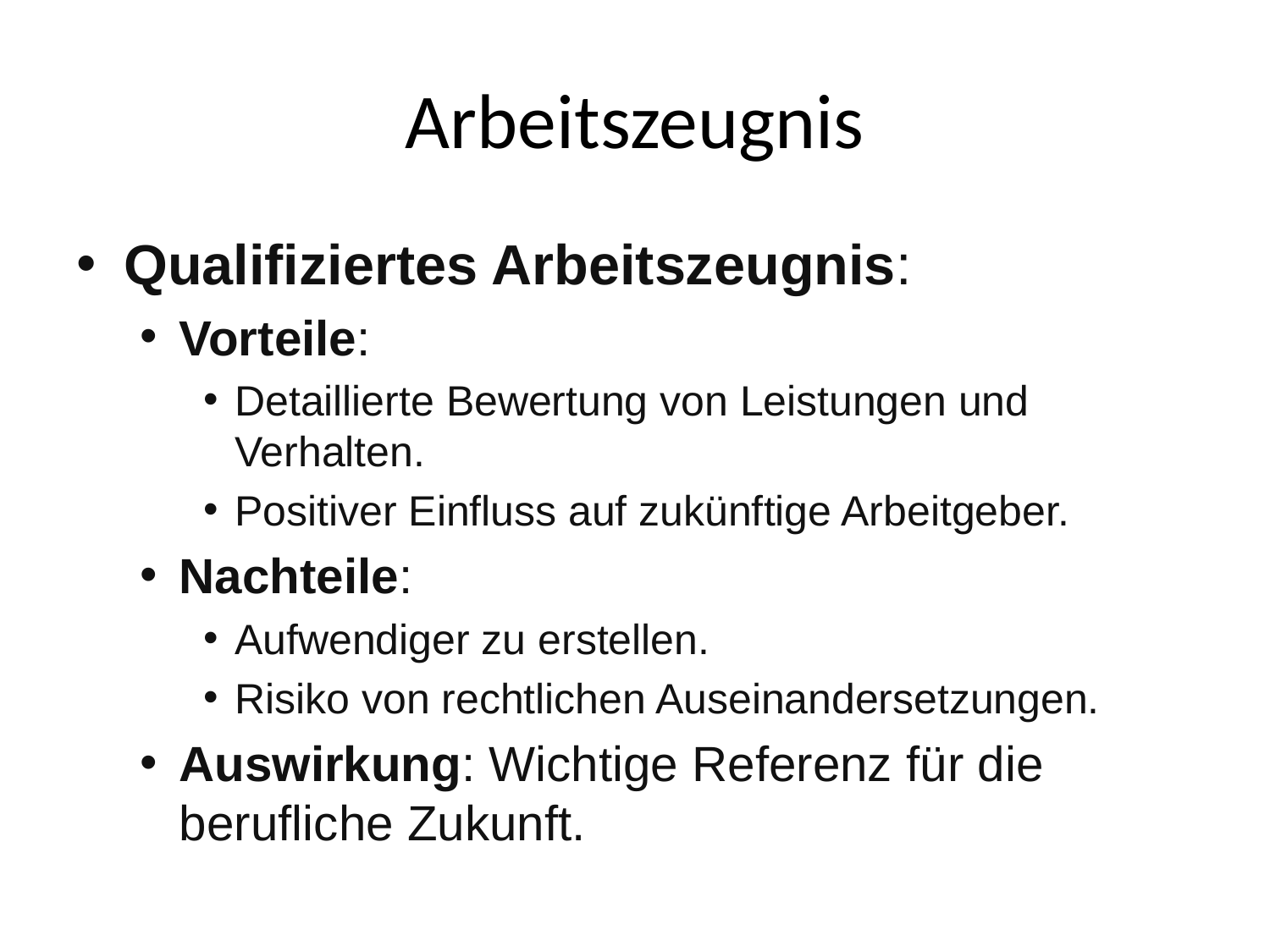

# Arbeitszeugnis
Qualifiziertes Arbeitszeugnis:
Vorteile:
Detaillierte Bewertung von Leistungen und Verhalten.
Positiver Einfluss auf zukünftige Arbeitgeber.
Nachteile:
Aufwendiger zu erstellen.
Risiko von rechtlichen Auseinandersetzungen.
Auswirkung: Wichtige Referenz für die berufliche Zukunft.